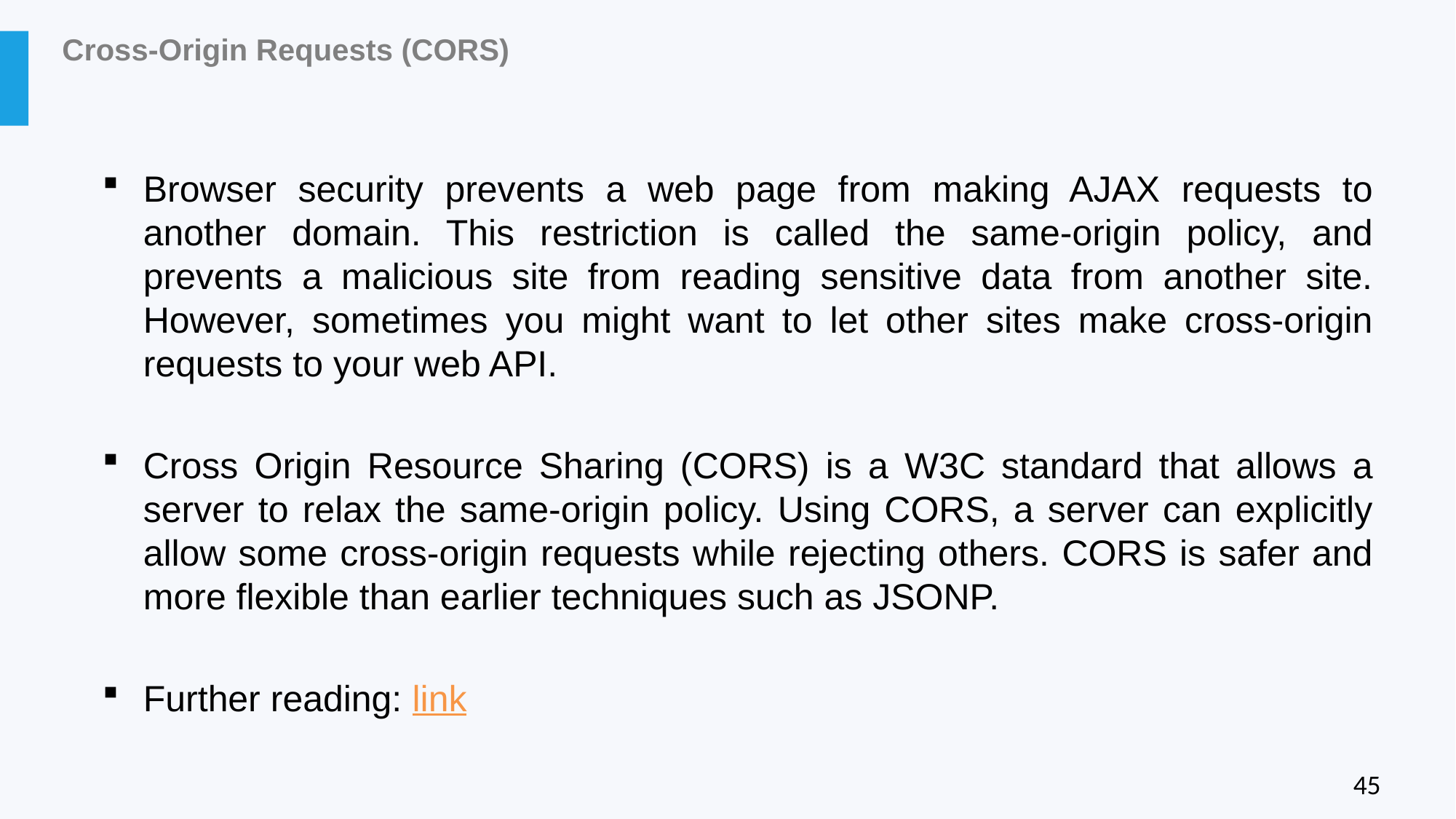

# Cross-Origin Requests (CORS)

Browser security prevents a web page from making AJAX requests to another domain. This restriction is called the same-origin policy, and prevents a malicious site from reading sensitive data from another site. However, sometimes you might want to let other sites make cross-origin requests to your web API.

Cross Origin Resource Sharing (CORS) is a W3C standard that allows a server to relax the same-origin policy. Using CORS, a server can explicitly allow some cross-origin requests while rejecting others. CORS is safer and more flexible than earlier techniques such as JSONP.

Further reading: link